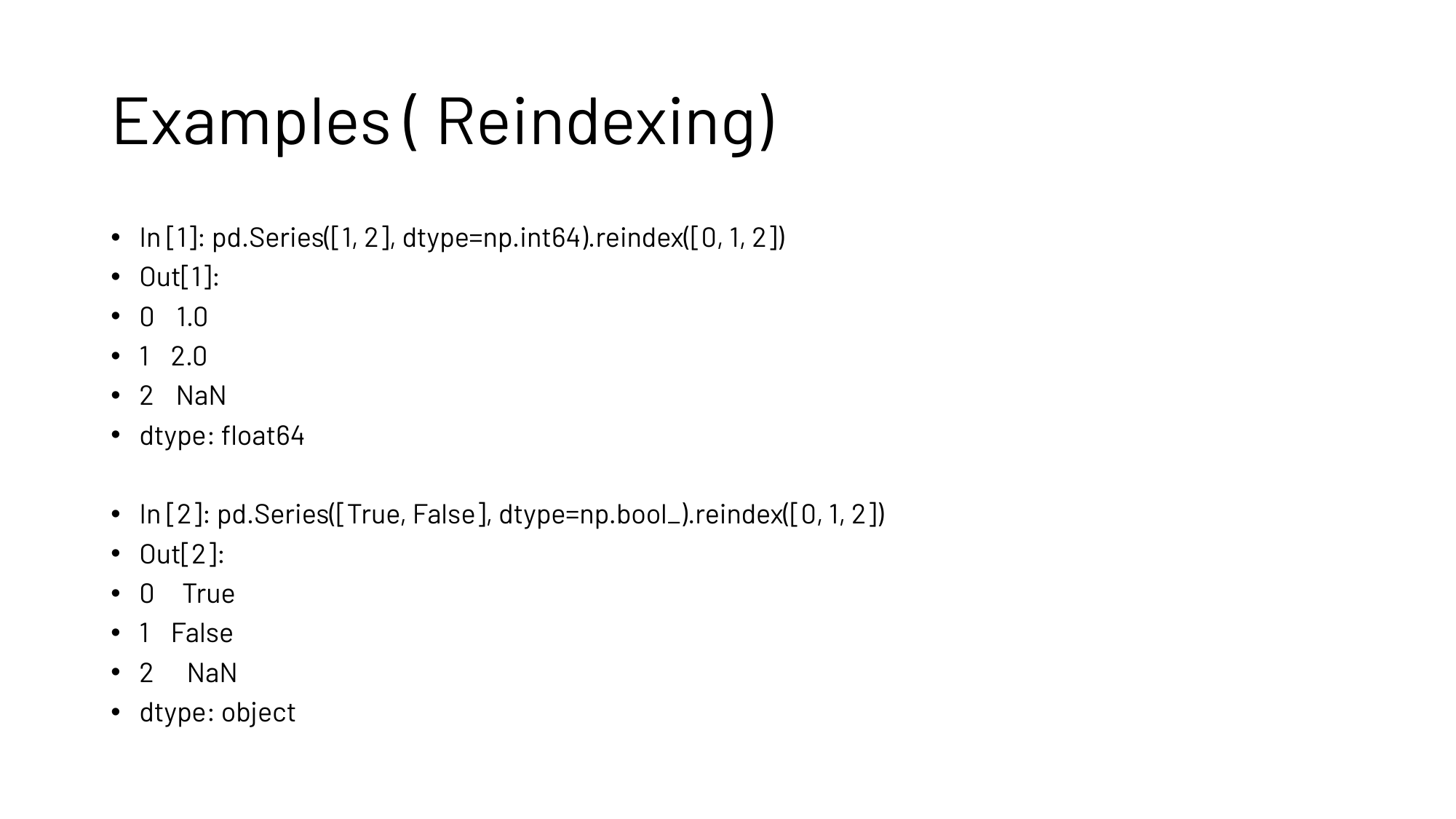

# Examples ( Reindexing)
In [1]: pd.Series([1, 2], dtype=np.int64).reindex([0, 1, 2])
Out[1]:
0    1.0
1    2.0
2    NaN
dtype: float64

In [2]: pd.Series([True, False], dtype=np.bool_).reindex([0, 1, 2])
Out[2]:
0     True
1    False
2      NaN
dtype: object